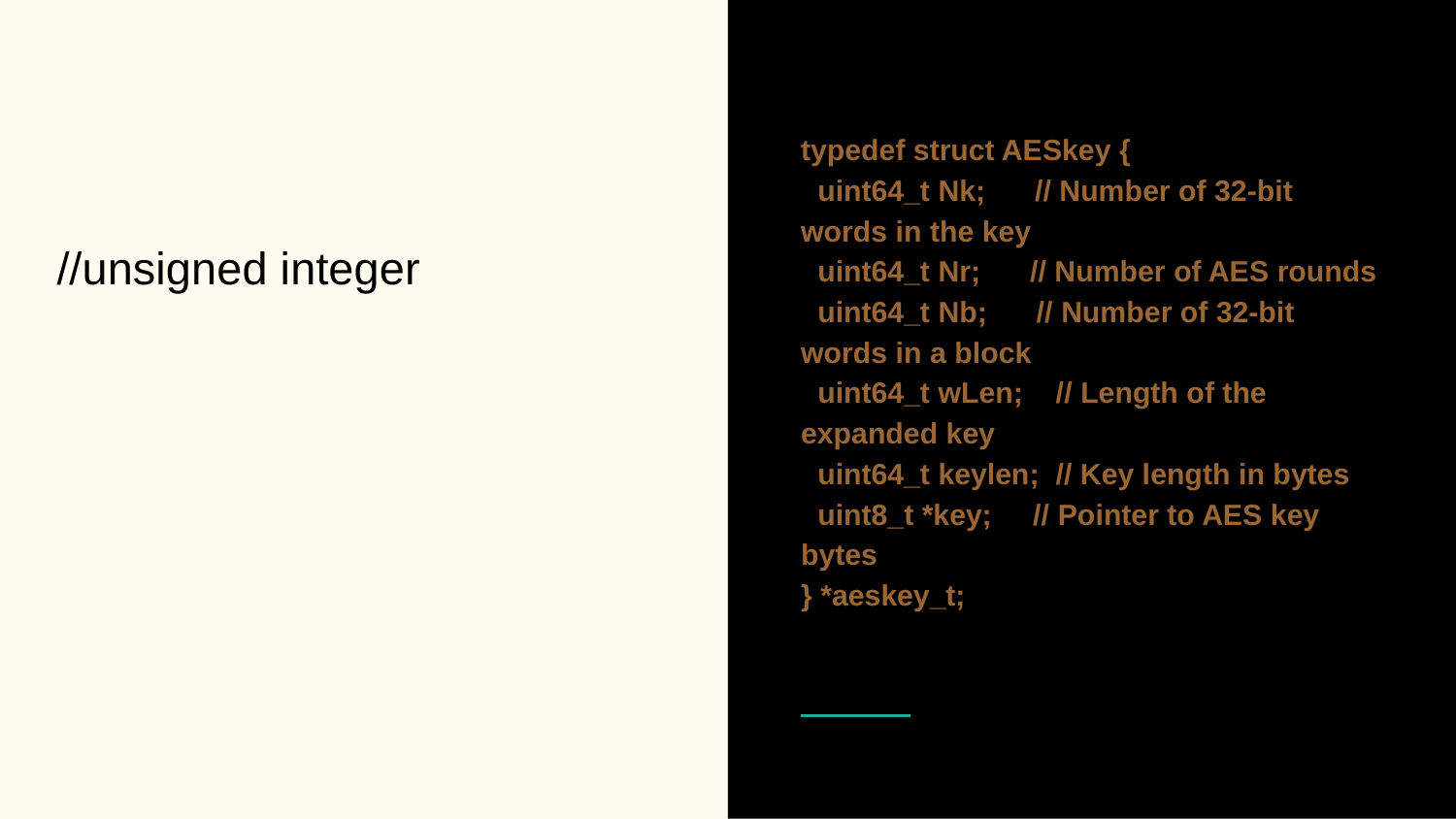

typedef struct AESkey {
  uint64_t Nk;      // Number of 32-bit words in the key
  uint64_t Nr;      // Number of AES rounds
  uint64_t Nb;      // Number of 32-bit words in a block
  uint64_t wLen;    // Length of the expanded key
  uint64_t keylen;  // Key length in bytes
  uint8_t *key;     // Pointer to AES key bytes
} *aeskey_t;

# //unsigned integer